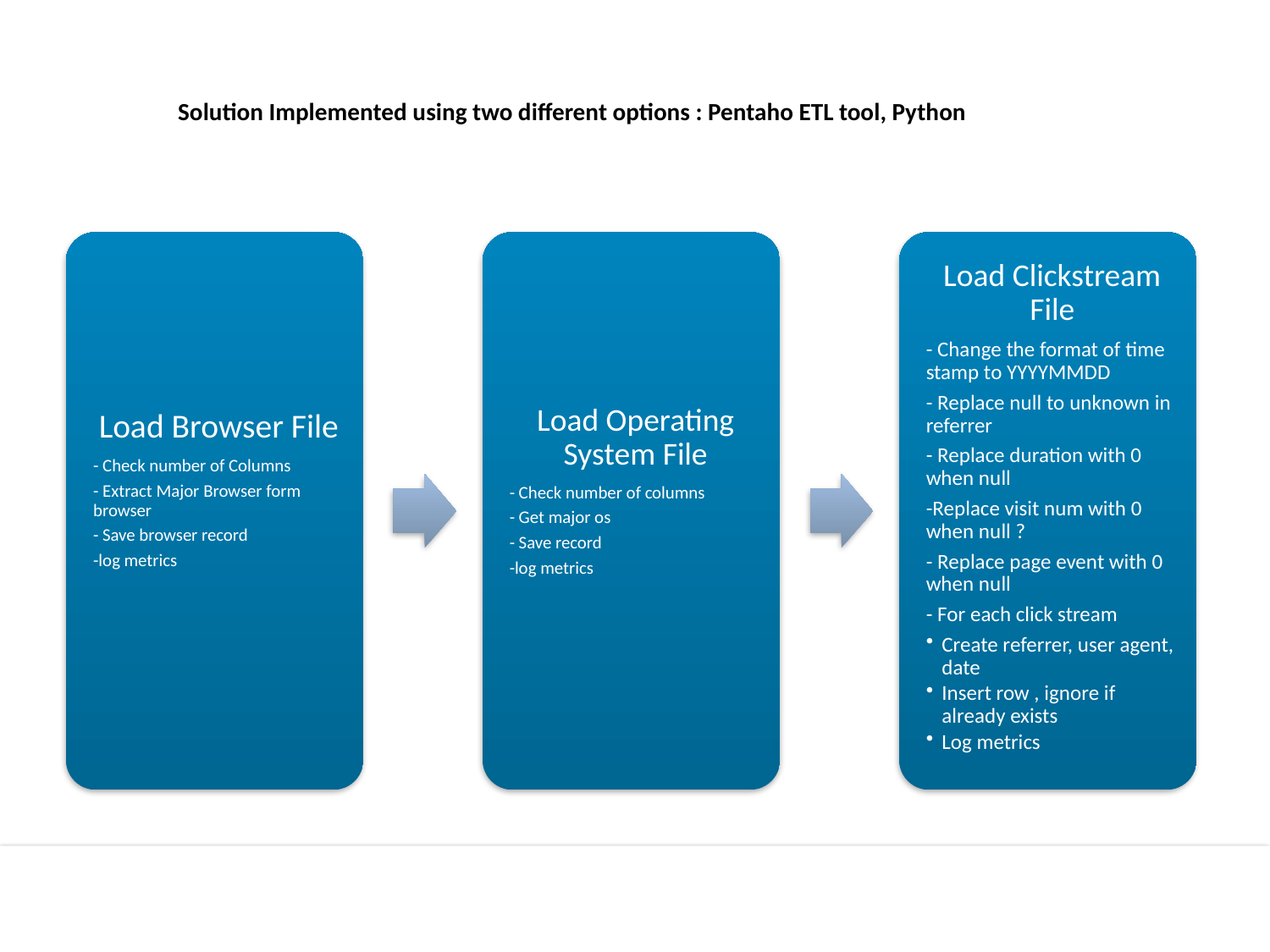

Solution Implemented using two different options : Pentaho ETL tool, Python
Load Browser File
- Check number of Columns
- Extract Major Browser form browser
- Save browser record
-log metrics

Load Operating System File
- Check number of columns
- Get major os
- Save record
-log metrics

Load Clickstream File
- Change the format of time stamp to YYYYMMDD
- Replace null to unknown in referrer
- Replace duration with 0 when null
-Replace visit num with 0 when null ?
- Replace page event with 0 when null
- For each click stream
Create referrer, user agent, date
Insert row , ignore if already exists
Log metrics